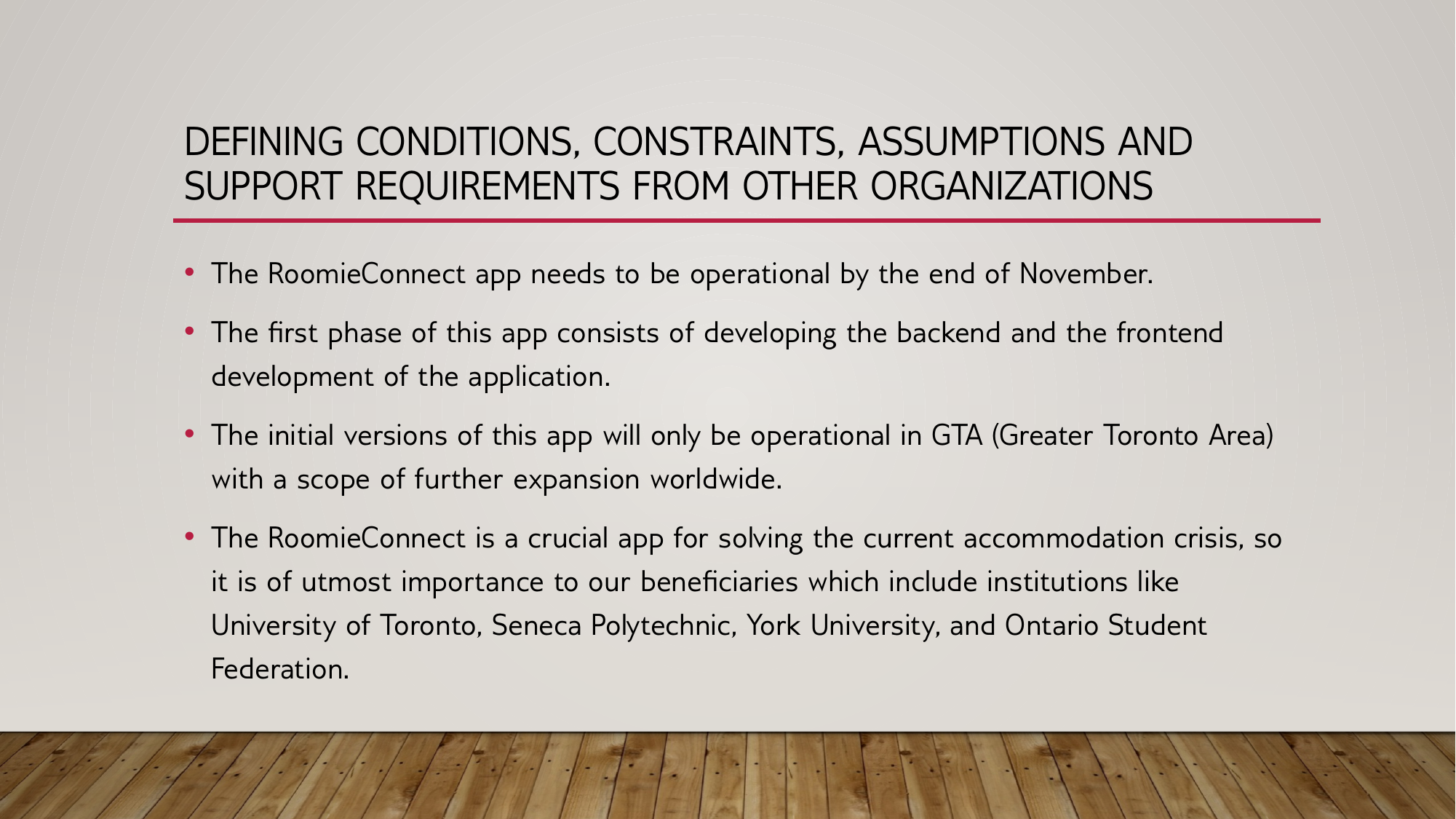

# Defining Conditions, Constraints, Assumptions and Support Requirements from Other Organizations
The RoomieConnect app needs to be operational by the end of November.
The first phase of this app consists of developing the backend and the frontend development of the application.
The initial versions of this app will only be operational in GTA (Greater Toronto Area) with a scope of further expansion worldwide.
The RoomieConnect is a crucial app for solving the current accommodation crisis, so it is of utmost importance to our beneficiaries which include institutions like University of Toronto, Seneca Polytechnic, York University, and Ontario Student Federation.